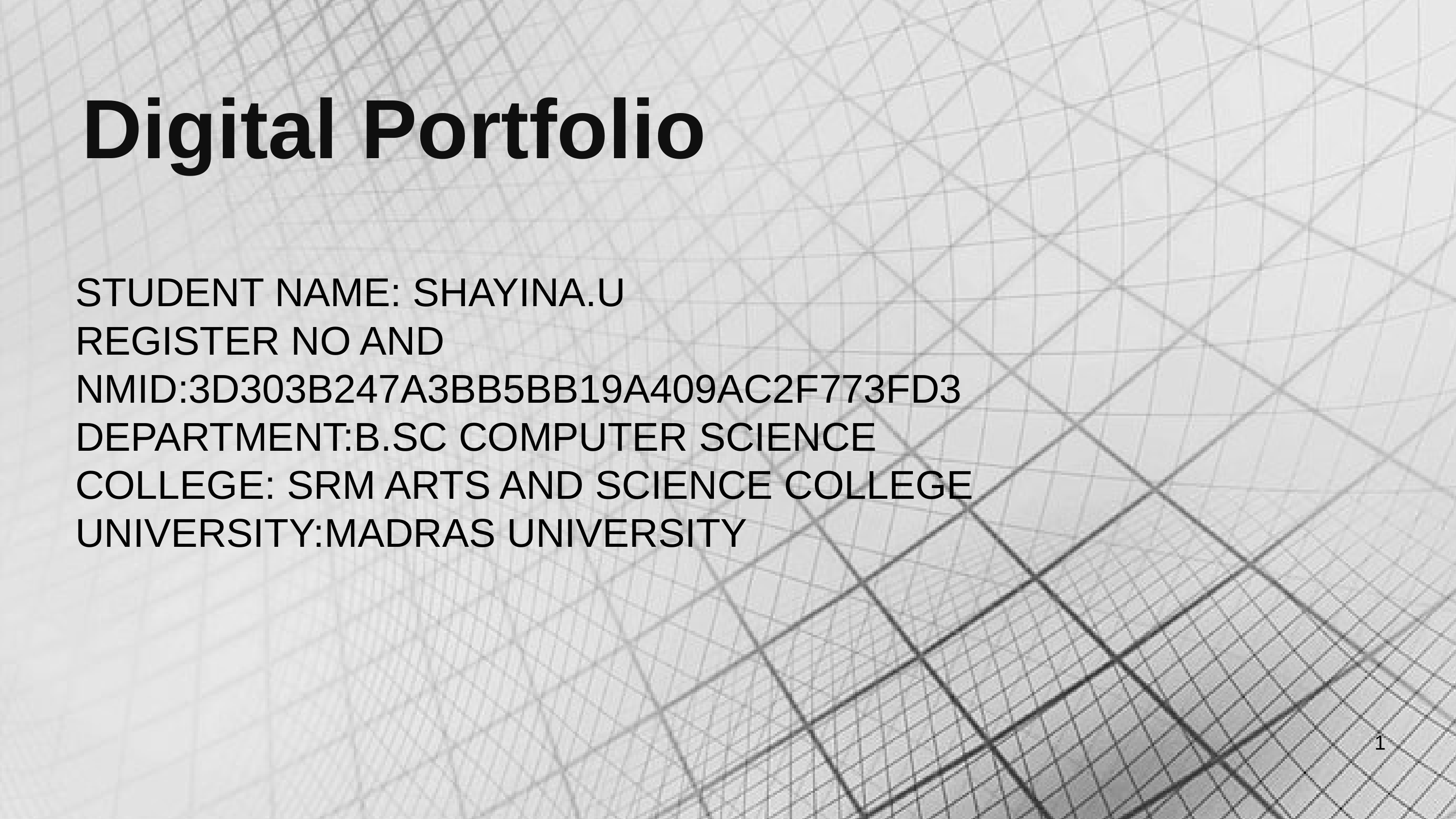

Digital Portfolio

STUDENT NAME: SHAYINA.U
REGISTER NO AND NMID:3D303B247A3BB5BB19A409AC2F773FD3
DEPARTMENT:B.SC COMPUTER SCIENCE
COLLEGE: SRM ARTS AND SCIENCE COLLEGE
UNIVERSITY:MADRAS UNIVERSITY

1